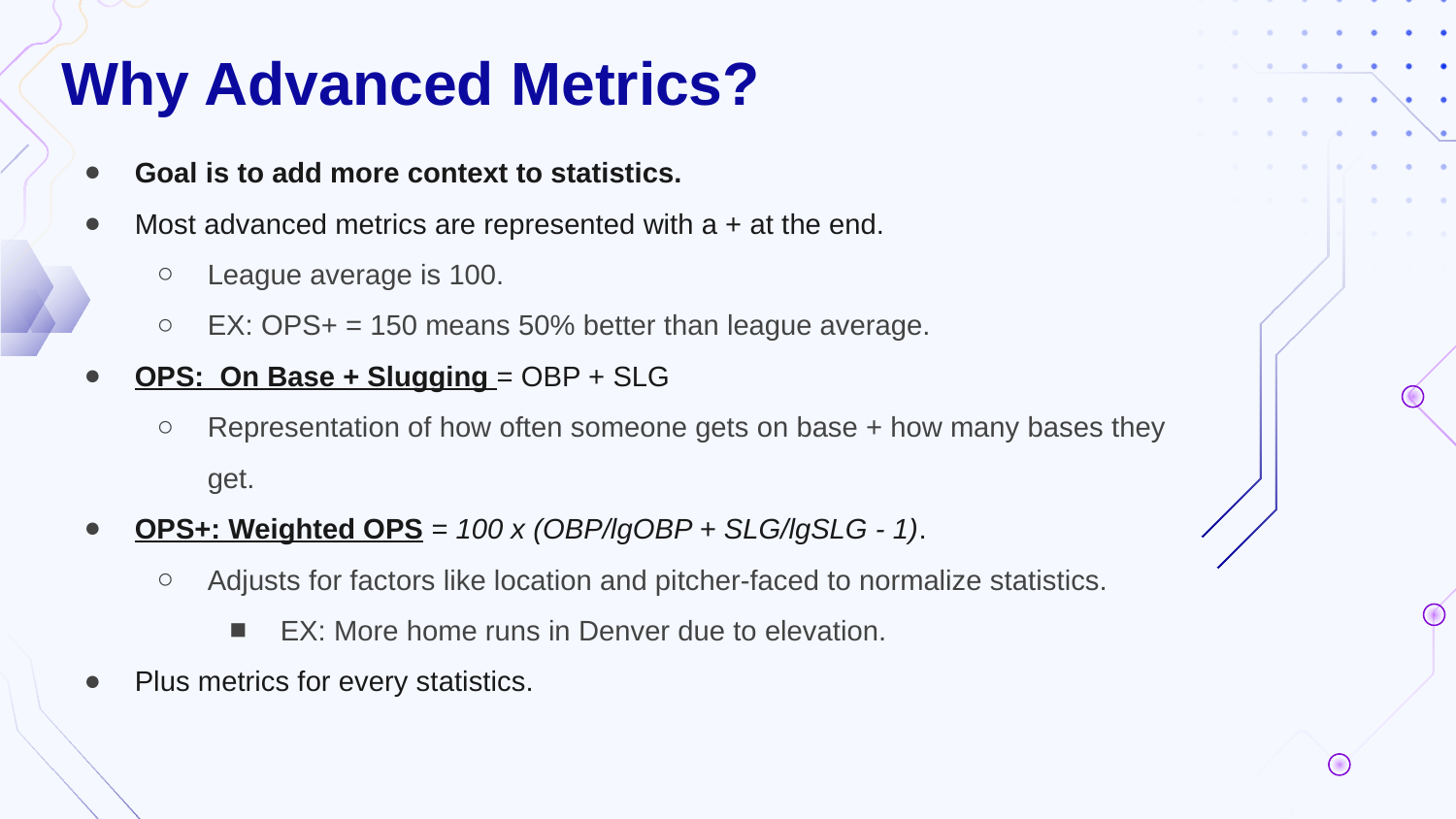

# Why Advanced Metrics?
Goal is to add more context to statistics.
Most advanced metrics are represented with a + at the end.
League average is 100.
EX: OPS+ = 150 means 50% better than league average.
OPS:  On Base + Slugging = OBP + SLG
Representation of how often someone gets on base + how many bases they get.
OPS+: Weighted OPS = 100 x (OBP/lgOBP + SLG/lgSLG - 1).
Adjusts for factors like location and pitcher-faced to normalize statistics.
EX: More home runs in Denver due to elevation.
Plus metrics for every statistics.